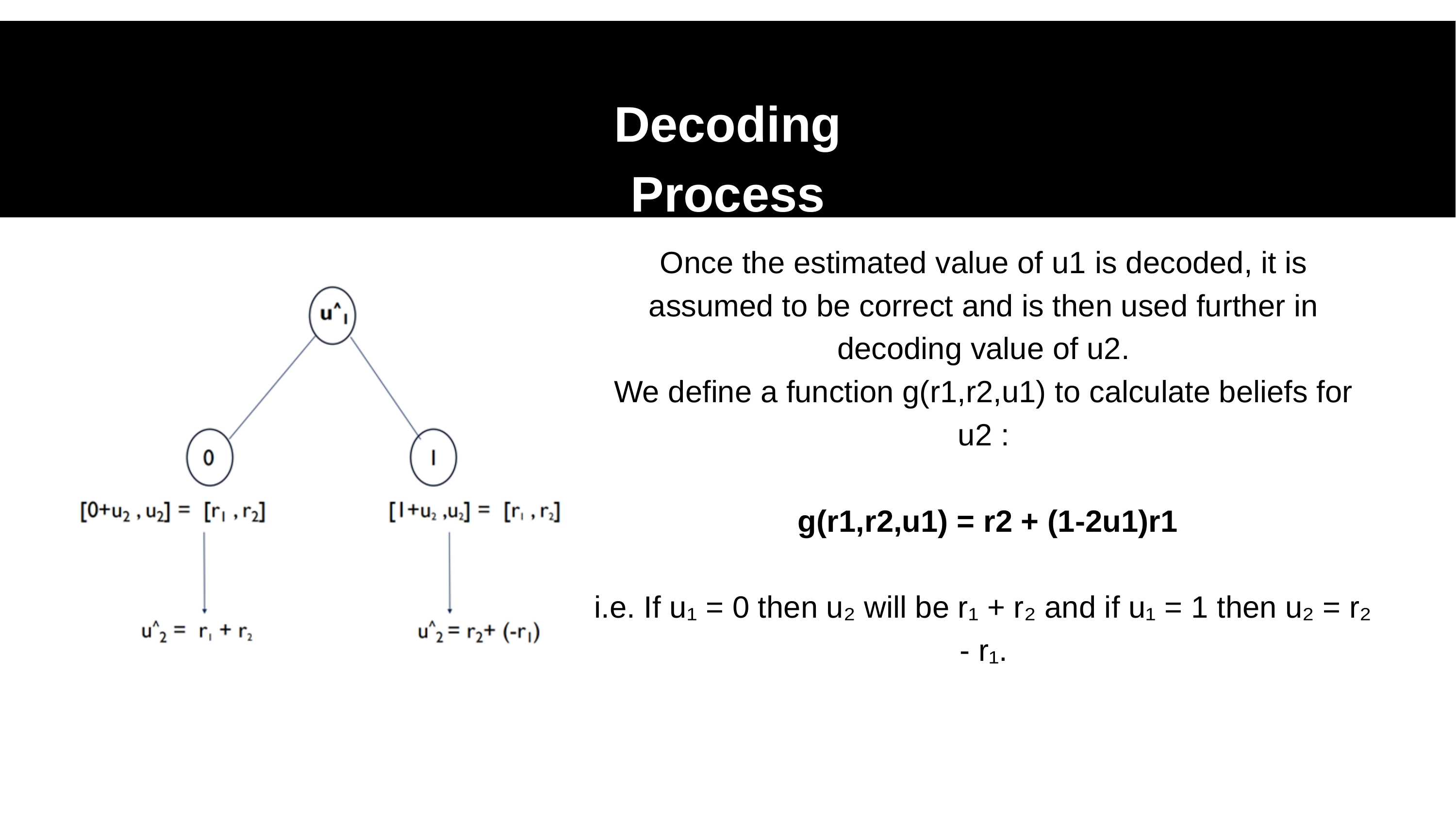

Decoding Process
Once the estimated value of u1​ is decoded, it is assumed to be correct and is then used further in decoding value of u2.
We define a function g(r1,r2,u1) to calculate beliefs for u2 :

 g(r1,r2,u1) = r2 + (1-2u1)r1

i.e. If u₁ = 0 then u₂ will be r₁ + r₂ and if u₁ = 1 then u₂ = r₂ - r₁.